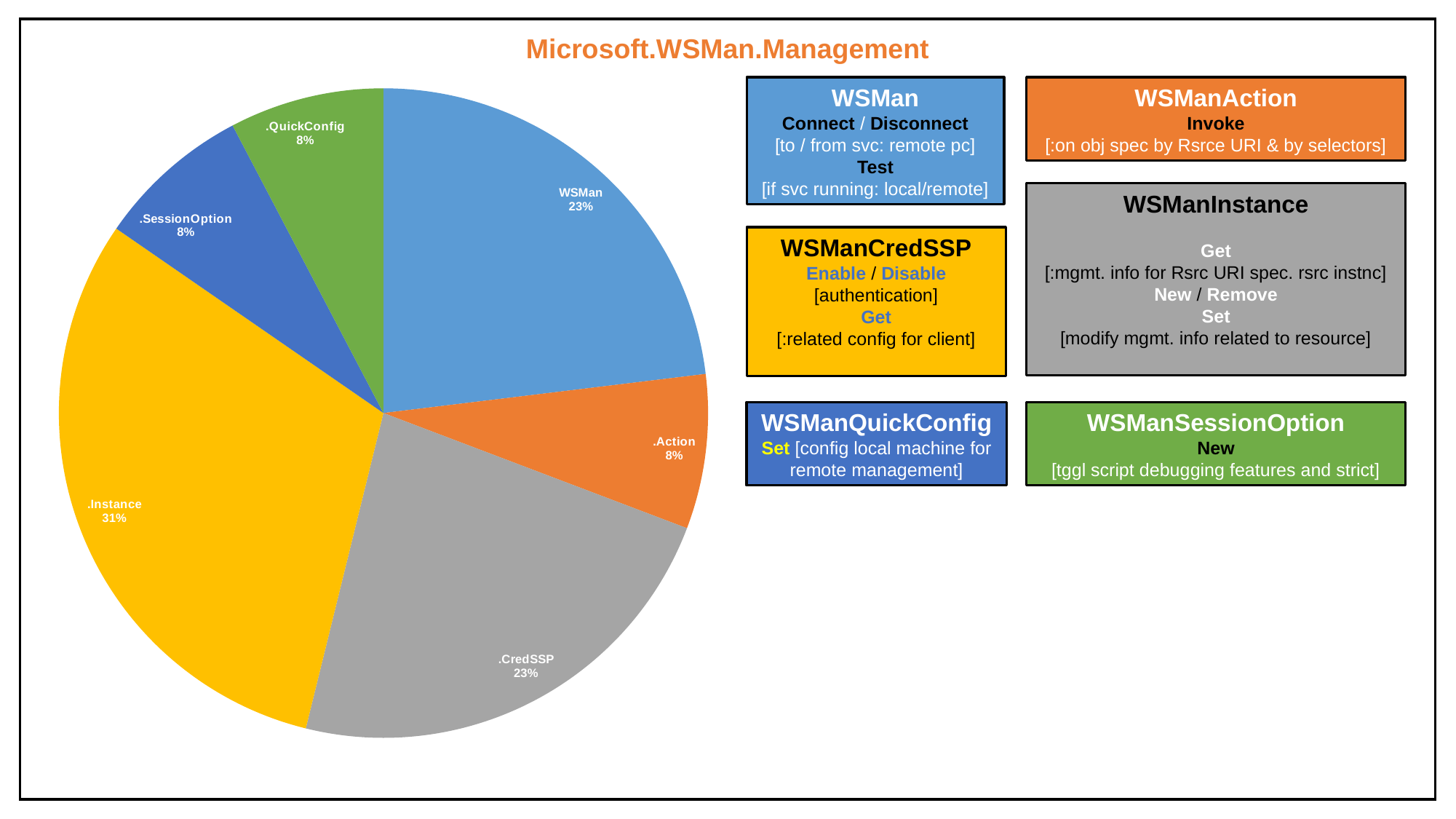

### Chart

| Category | Column1 |
|---|---|
| WSMan | 3.0 |
| .Action | 1.0 |
| .CredSSP | 3.0 |
| .Instance | 4.0 |
| .SessionOption | 1.0 |
| .QuickConfig | 1.0 |
Microsoft.WSMan.Management
WSManAction
Invoke
[:on obj spec by Rsrce URI & by selectors]
WSMan
Connect / Disconnect
[to / from svc: remote pc]
Test
[if svc running: local/remote]
WSManInstance

Get
[:mgmt. info for Rsrc URI spec. rsrc instnc]
New / Remove
Set
[modify mgmt. info related to resource]

WSManCredSSP
Enable / Disable
[authentication]
Get
[:related config for client]

WSManQuickConfig
Set [config local machine for remote management]
WSManSessionOption
New
[tggl script debugging features and strict]